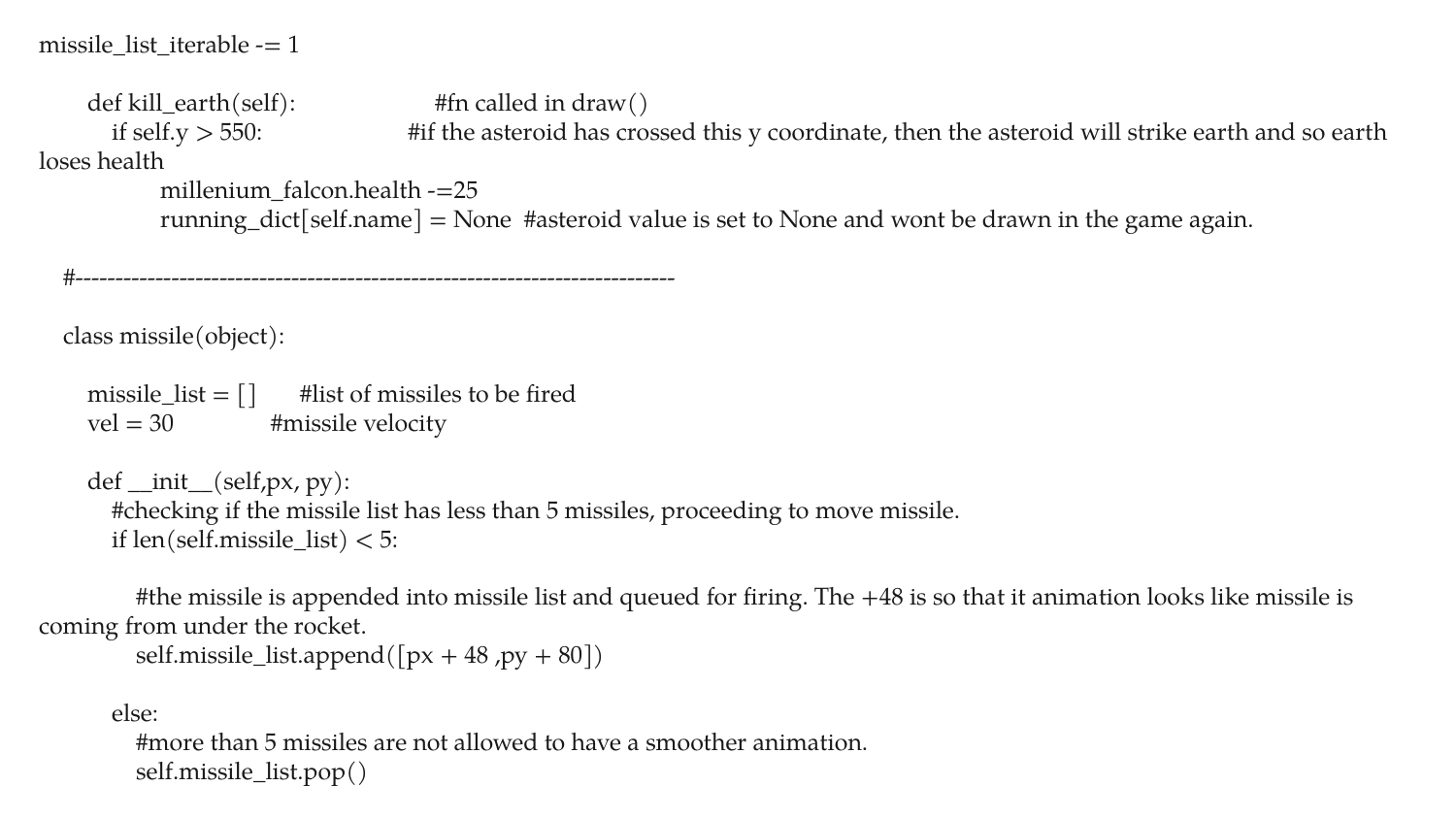

missile_list_iterable -= 1
        def kill_earth(self):                       #fn called in draw()
            if self.y > 550:                        #if the asteroid has crossed this y coordinate, then the asteroid will strike earth and so earth loses health
                    millenium_falcon.health -=25
                    running_dict[self.name] = None  #asteroid value is set to None and wont be drawn in the game again.
    #---------------------------------------------------------------------------
    class missile(object):

        missile_list = []       #list of missiles to be fired
        vel = 30                #missile velocity
        def __init__(self,px, py):
            #checking if the missile list has less than 5 missiles, proceeding to move missile.
            if len(self.missile_list) < 5:

                #the missile is appended into missile list and queued for firing. The +48 is so that it animation looks like missile is coming from under the rocket.
                self.missile_list.append([px + 48 ,py + 80])

            else:
                #more than 5 missiles are not allowed to have a smoother animation.
                self.missile_list.pop()